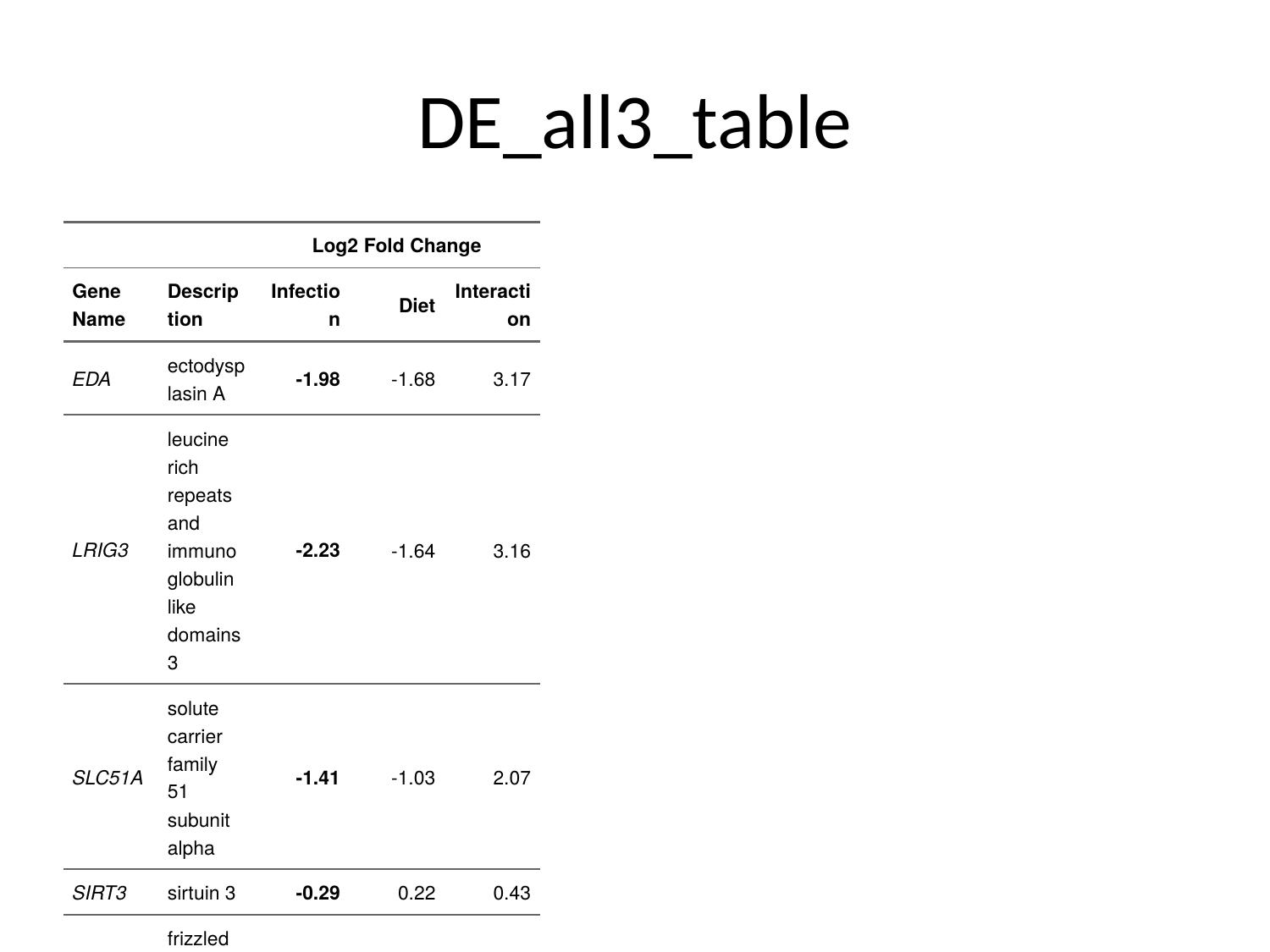

# DE_all3_table
|  |  | Log2 Fold Change | Log2 Fold Change | Log2 Fold Change |
| --- | --- | --- | --- | --- |
| Gene Name | Description | Infection | Diet | Interaction |
| EDA | ectodysplasin A | -1.98 | -1.68 | 3.17 |
| LRIG3 | leucine rich repeats and immunoglobulin like domains 3 | -2.23 | -1.64 | 3.16 |
| SLC51A | solute carrier family 51 subunit alpha | -1.41 | -1.03 | 2.07 |
| SIRT3 | sirtuin 3 | -0.29 | 0.22 | 0.43 |
| FZD9 | frizzled class receptor 9 | -1.61 | -1.22 | 2.67 |
| LOC108961920 | uncharacterized LOC108961920 | 2.67 | 2.51 | -3.98 |
| ACP6 | acid phosphatase 6, lysophosphatidic | -1.21 | -1.09 | 1.85 |
| TEK | TEK receptor tyrosine kinase | -1.27 | -1.33 | 3.17 |
| OCIAD2 | OCIA domain containing 2 | -1.45 | -1.46 | 4.06 |
| P2RY1 | purinergic receptor P2Y1 | -1.08 | -1.04 | 1.95 |
| FDXACB1 | ferredoxin-fold anticodon binding domain containing 1 | -1.42 | -1.44 | 2.65 |
| LOC127060513 | ferritin heavy chain A-like | -0.72 | -0.94 | 1.81 |
| RUBCN | rubicon autophagy regulator | -0.19 | -0.20 | 0.45 |
| IDS | iduronate 2-sulfatase | -0.86 | -1.21 | 2.01 |
| ECHDC2 | enoyl-CoA hydratase domain containing 2 | -0.56 | -0.67 | 1.52 |
| CRIP2 | cysteine rich protein 2 | -0.99 | -1.68 | 2.78 |
| Positive values indicate higher expression in protein birds. Negative values indicate higher expression in lipid birds. FDR < 0.01 is bolded. | Positive values indicate higher expression in protein birds. Negative values indicate higher expression in lipid birds. FDR < 0.01 is bolded. | Positive values indicate higher expression in protein birds. Negative values indicate higher expression in lipid birds. FDR < 0.01 is bolded. | Positive values indicate higher expression in protein birds. Negative values indicate higher expression in lipid birds. FDR < 0.01 is bolded. | Positive values indicate higher expression in protein birds. Negative values indicate higher expression in lipid birds. FDR < 0.01 is bolded. |